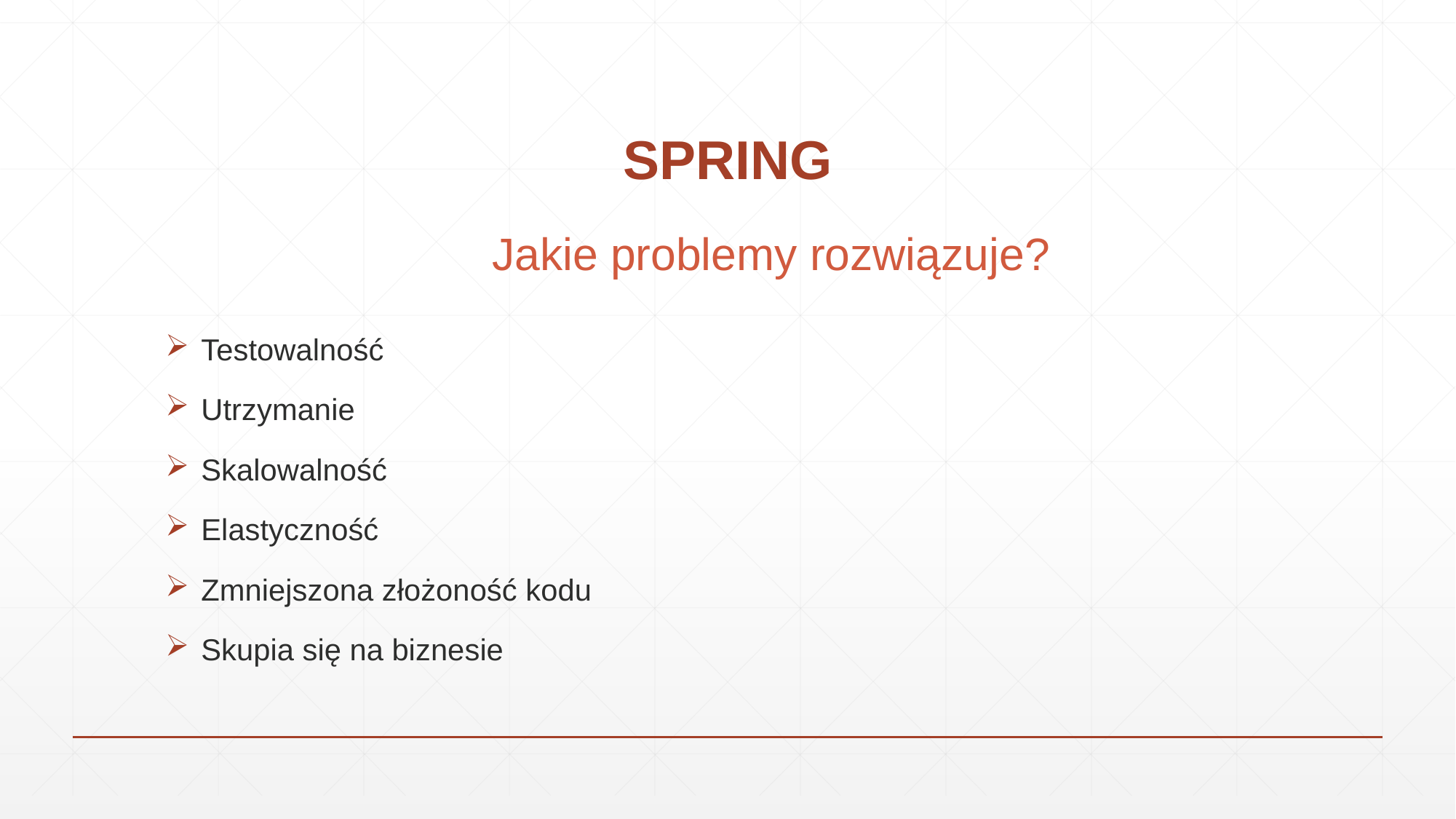

# SPRING
Jakie problemy rozwiązuje?
 Testowalność
 Utrzymanie
 Skalowalność
 Elastyczność
 Zmniejszona złożoność kodu
 Skupia się na biznesie